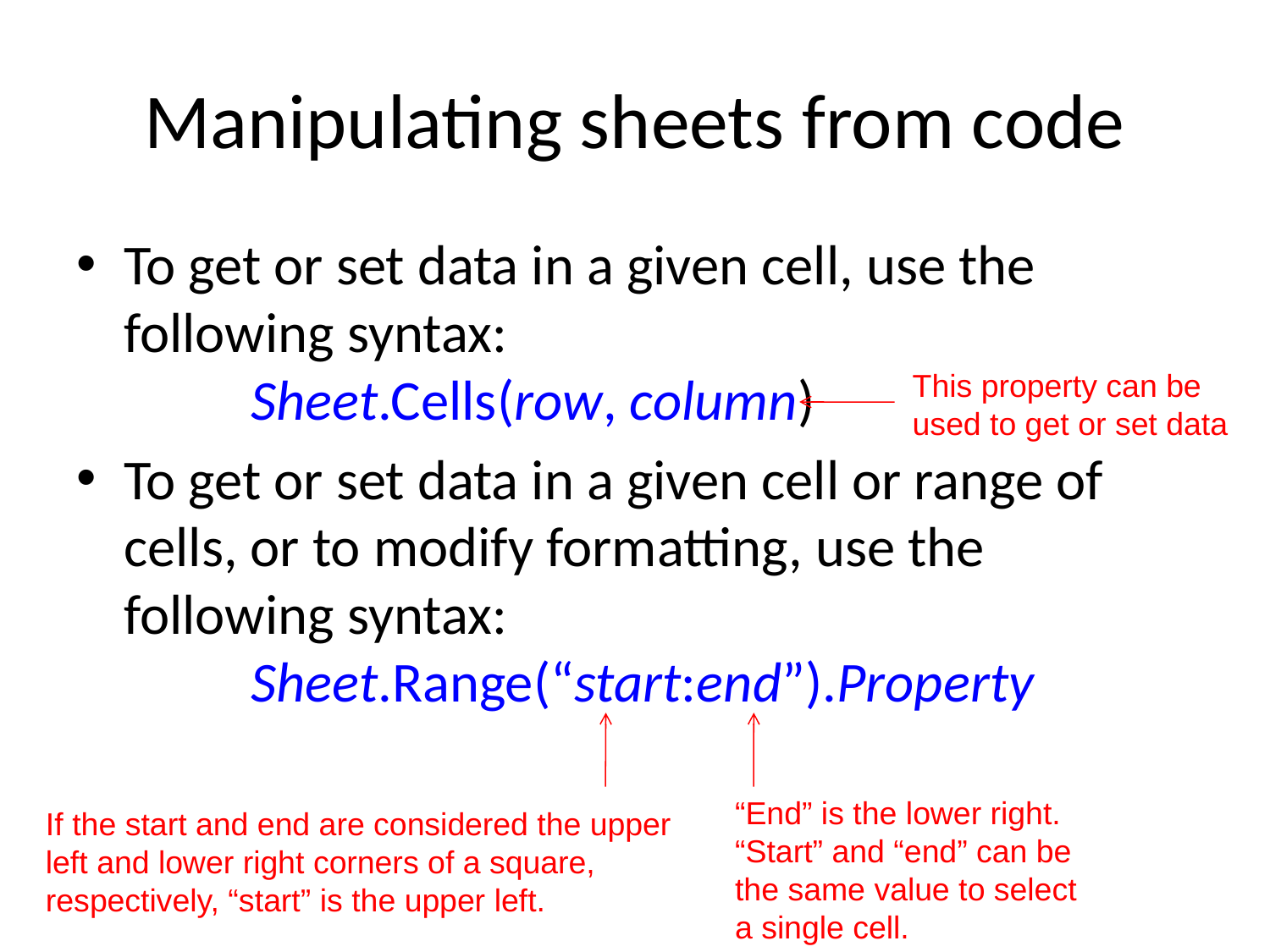

# Manipulating sheets from code
To get or set data in a given cell, use the following syntax:
	Sheet.Cells(row, column)
To get or set data in a given cell or range of cells, or to modify formatting, use the following syntax:
	Sheet.Range(“start:end”).Property
This property can be
used to get or set data
“End” is the lower right.
“Start” and “end” can be
the same value to select
a single cell.
If the start and end are considered the upper
left and lower right corners of a square,
respectively, “start” is the upper left.